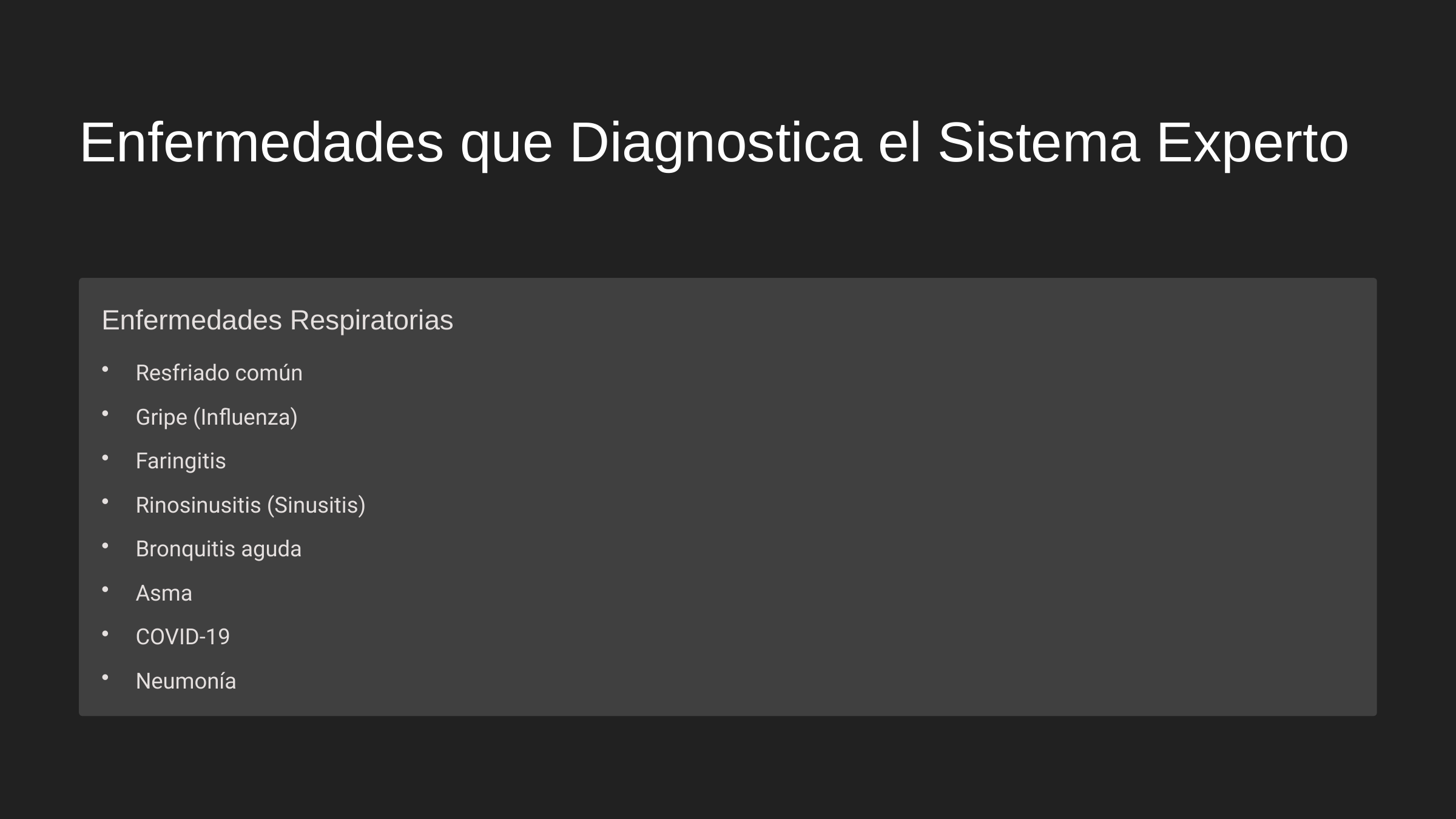

Enfermedades que Diagnostica el Sistema Experto

Enfermedades Respiratorias
Resfriado común
Gripe (Influenza)
Faringitis
Rinosinusitis (Sinusitis)
Bronquitis aguda
Asma
COVID-19
Neumonía